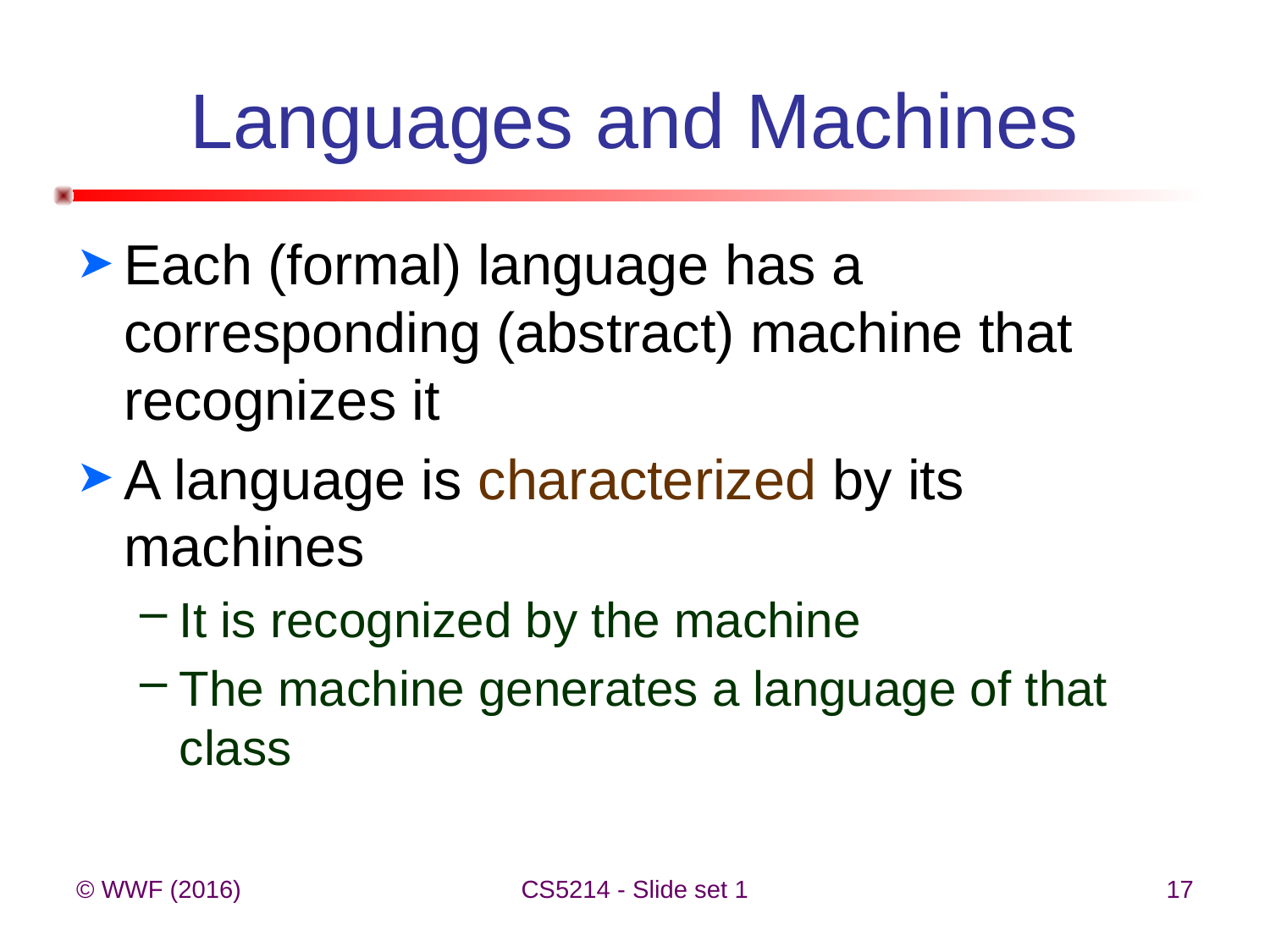

# Languages and Machines
Each (formal) language has a corresponding (abstract) machine that recognizes it
A language is characterized by its machines
It is recognized by the machine
The machine generates a language of that class

© WWF (2016)
CS5214 - Slide set 1
17